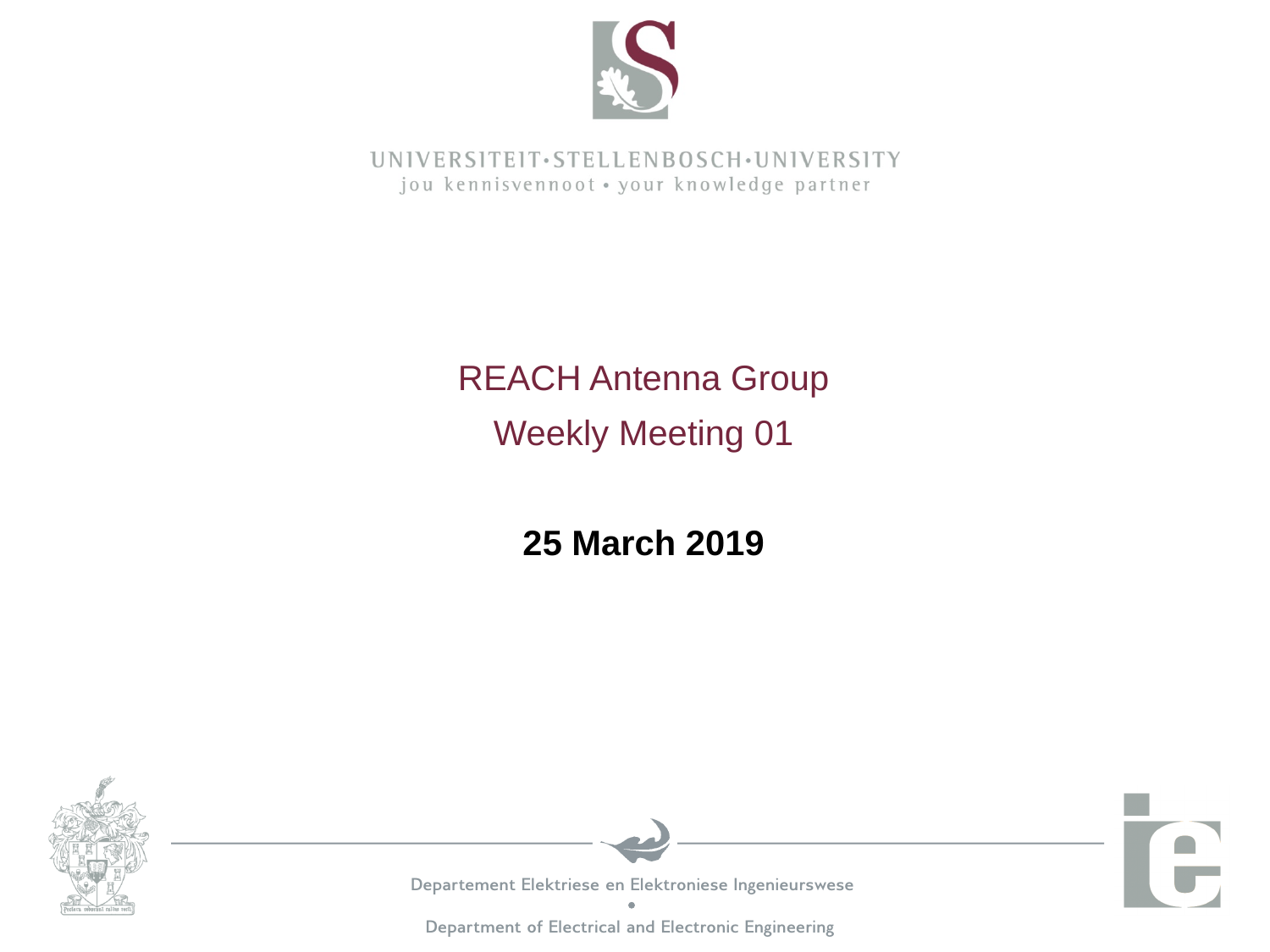

# REACH Antenna Group Weekly Meeting 01 25 March 2019